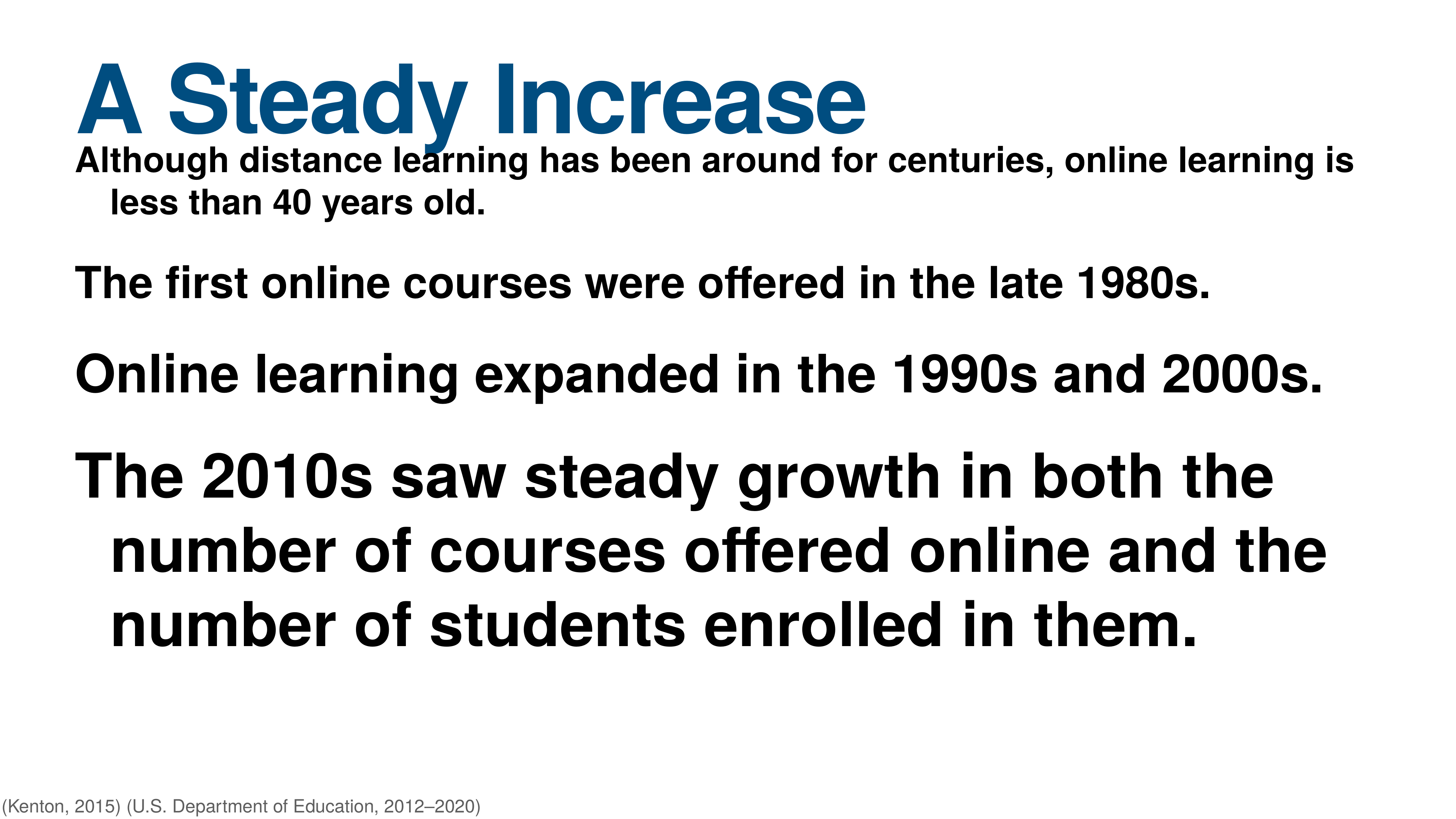

Although distance learning has been around for centuries, online learning is less than 40 years old.
The first online courses were offered in the late 1980s.
Online learning expanded in the 1990s and 2000s.
The 2010s saw steady growth in both the number of courses offered online and the number of students enrolled in them.
# A Steady Increase
(Kenton, 2015) (U.S. Department of Education, 2012–2020)